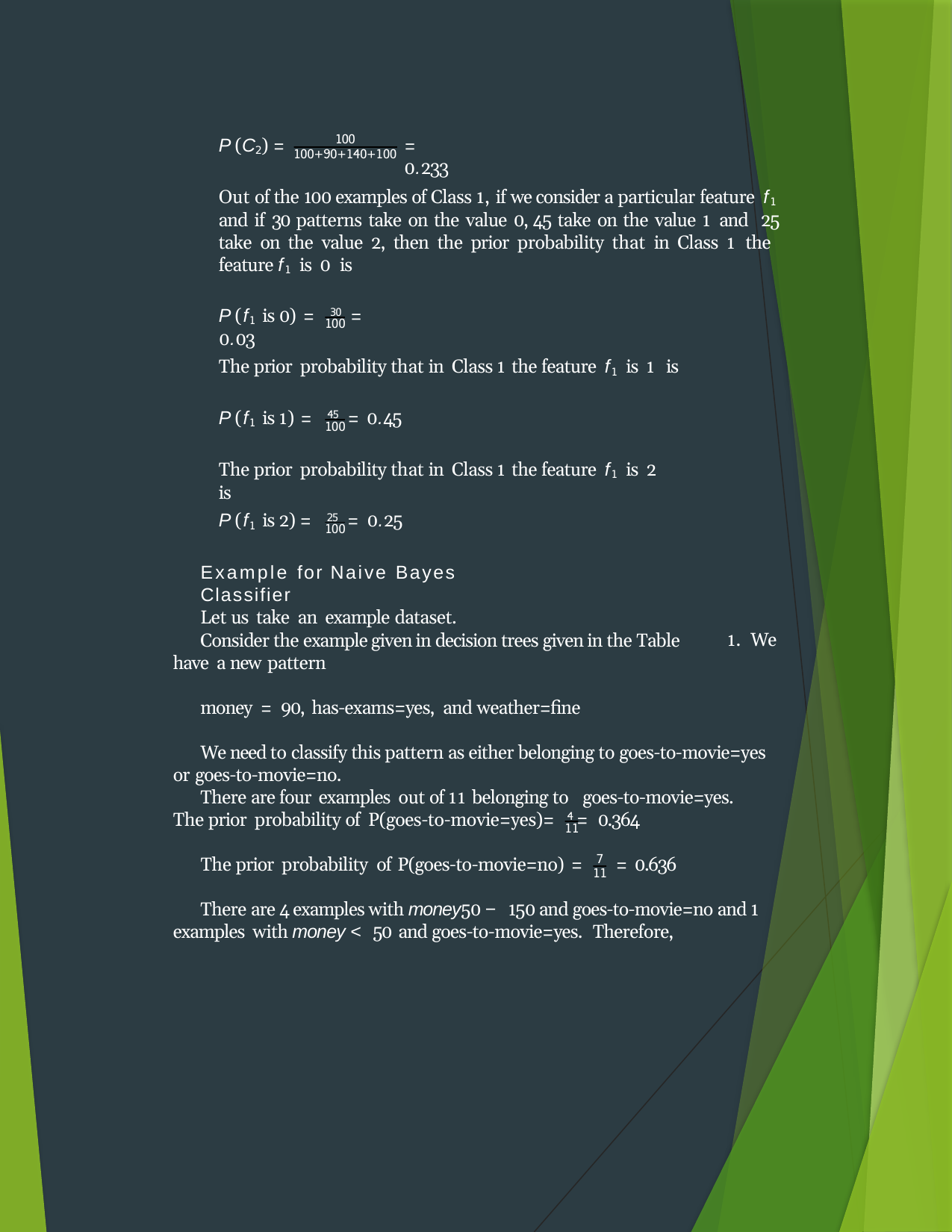

100
100+90+140+100
P (C2) =
= 0.233

Out of the 100 examples of Class 1, if we consider a particular feature  f1 and if 30 patterns take on the value 0, 45 take on the value 1 and  25 take on the value 2, then the prior probability that in Class 1 the  feature f1 is  0   is
P (f1 is 0)  =  30   = 0.03
100

The prior  probability that in  Class 1 the feature  f1 is  1 is
P (f1 is 1) =  45   = 0.45
100

The prior  probability that in  Class 1 the feature  f1 is  2   is
P (f1 is 2) =  25   = 0.25
100

Example for Naive Bayes Classifier
Let us  take  an  example dataset.
Consider the example given in decision trees given in the Table  have  a new pattern
1. We
money  = 90,  has-exams=yes,  and weather=fine

We need to classify this pattern as either belonging to goes-to-movie=yes  or goes-to-movie=no.
There are four  examples  out of 11 belonging to   goes-to-movie=yes.
The prior  probability of  P(goes-to-movie=yes)=  4 = 0.364
11

7
The prior  probability  of P(goes-to-movie=no) =	= 0.636
11

There are 4 examples with money50 − 150 and goes-to-movie=no and 1  examples  with money < 50  and goes-to-movie=yes.  Therefore,
5